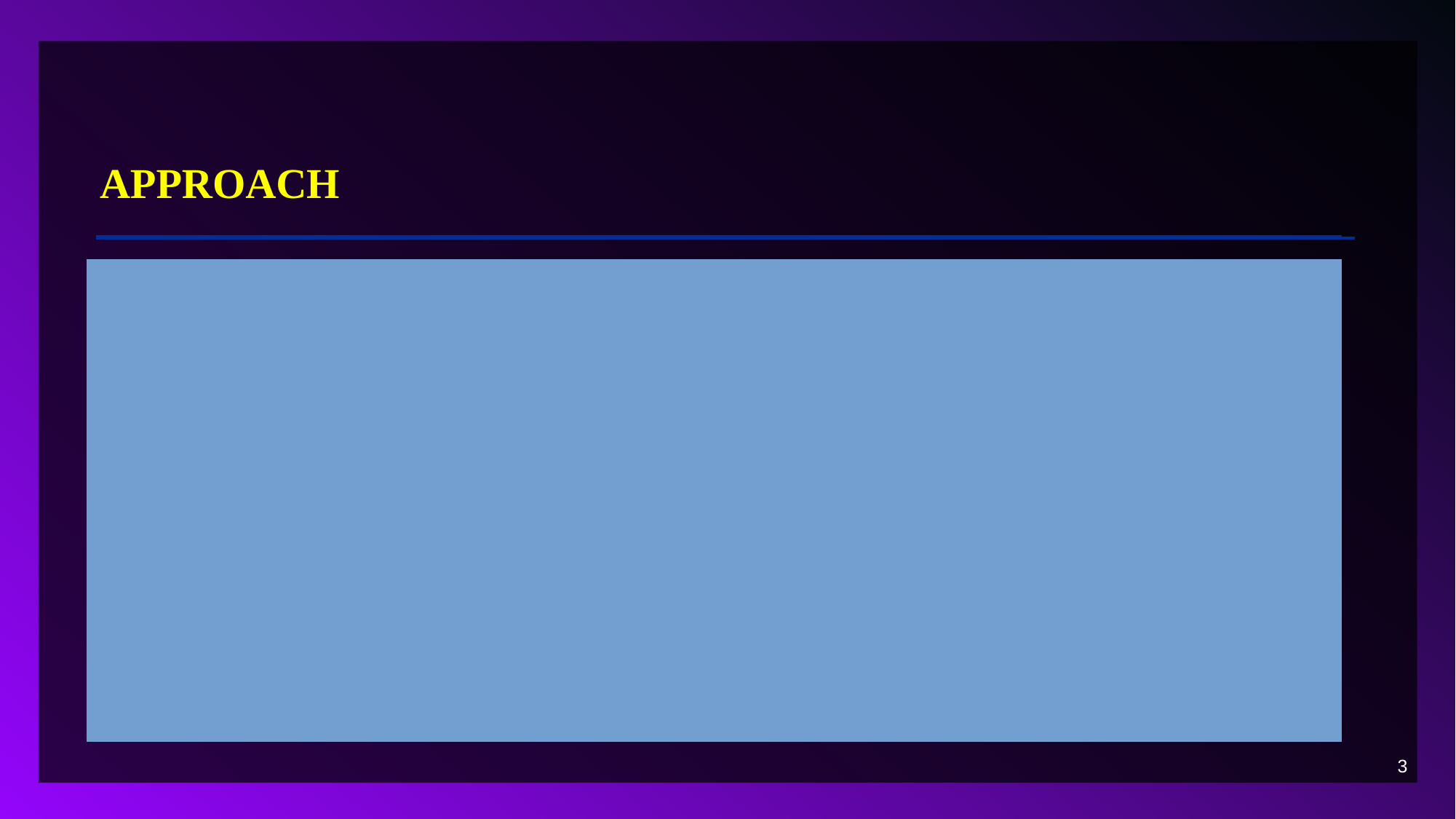

# APPROACH
To achieve the project objectives, the following methodologies and tools will be employed:
Reinforcement Learning:
Implementation of the Q-learning technique using the Epsilon-greedy strategy,  State and action spaces are in Tabular form, and reward functions are +1(winning),0(Draw),-1(Implicit).
Adversarial Search:
Min-Max Algorithm: Design an agent that evaluates all possible moves and counter-moves to determine the optimal strategy.
Herustic Alpha-Beta Pruning: search efficiently finds the best ai move buy pruning suboptimal branches and using a Herustic to evaluate the game states.
BFS:
Explore a graph level by level ensuring the shortest path in an unweighted graph.

3